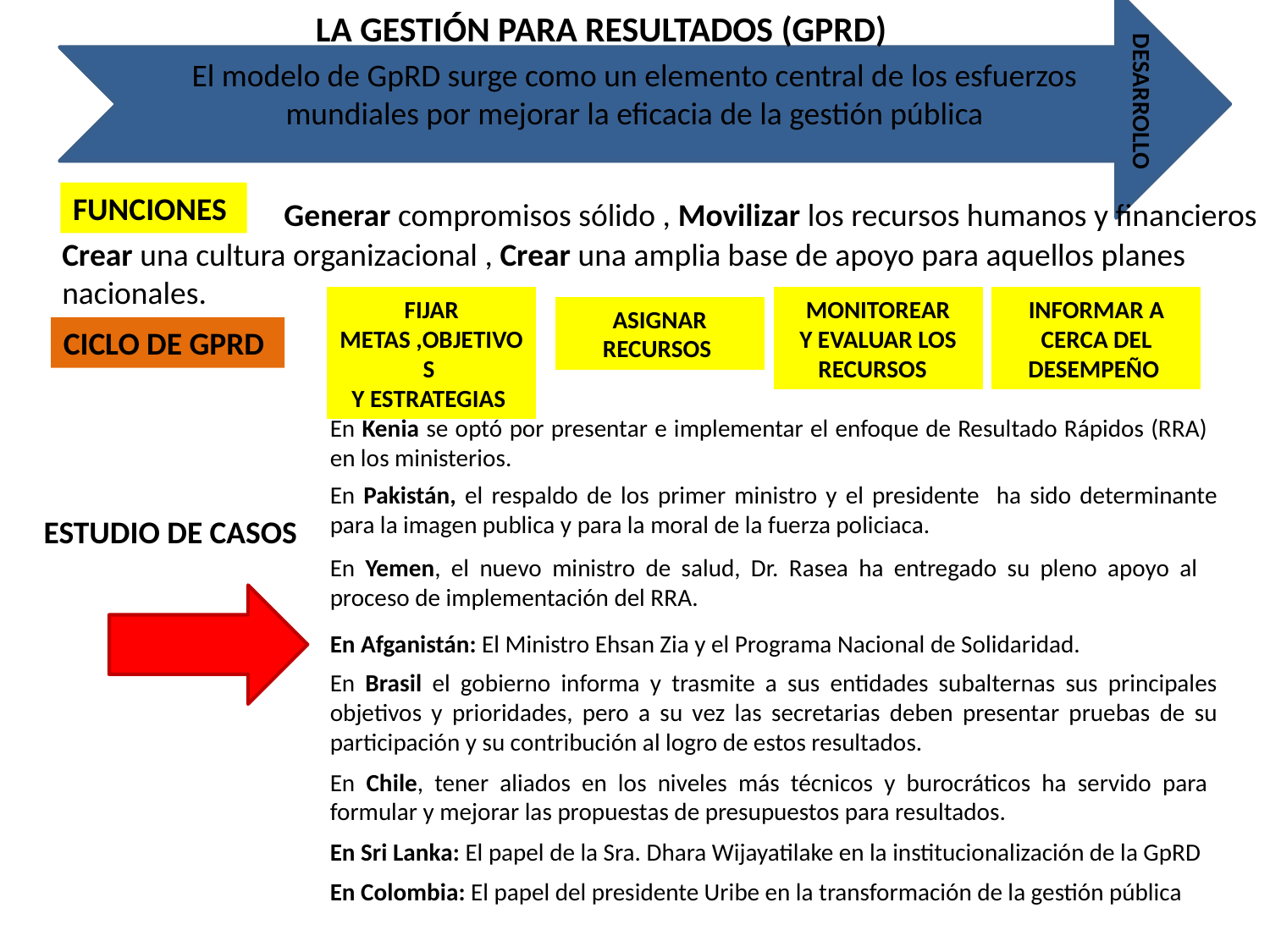

LA GESTIÓN PARA RESULTADOS (GPRD)
El modelo de GpRD surge como un elemento central de los esfuerzos mundiales por mejorar la eficacia de la gestión pública
DESARROLLO
FUNCIONES
Generar compromisos sólido , Movilizar los recursos humanos y financieros
Crear una cultura organizacional , Crear una amplia base de apoyo para aquellos planes nacionales.
FIJAR METAS ,OBJETIVOS
Y ESTRATEGIAS
MONITOREAR
Y EVALUAR LOS RECURSOS
INFORMAR A CERCA DEL DESEMPEÑO
ASIGNAR RECURSOS
CICLO DE GPRD
En Kenia se optó por presentar e implementar el enfoque de Resultado Rápidos (RRA) en los ministerios.
En Pakistán, el respaldo de los primer ministro y el presidente  ha sido determinante para la imagen publica y para la moral de la fuerza policiaca.
ESTUDIO DE CASOS
En Yemen, el nuevo ministro de salud, Dr. Rasea ha entregado su pleno apoyo al proceso de implementación del RRA.

En Afganistán: El Ministro Ehsan Zia y el Programa Nacional de Solidaridad.
En Brasil el gobierno informa y trasmite a sus entidades subalternas sus principales objetivos y prioridades, pero a su vez las secretarias deben presentar pruebas de su participación y su contribución al logro de estos resultados.
En Chile, tener aliados en los niveles más técnicos y burocráticos ha servido para formular y mejorar las propuestas de presupuestos para resultados.
En Sri Lanka: El papel de la Sra. Dhara Wijayatilake en la institucionalización de la GpRD
En Colombia: El papel del presidente Uribe en la transformación de la gestión pública